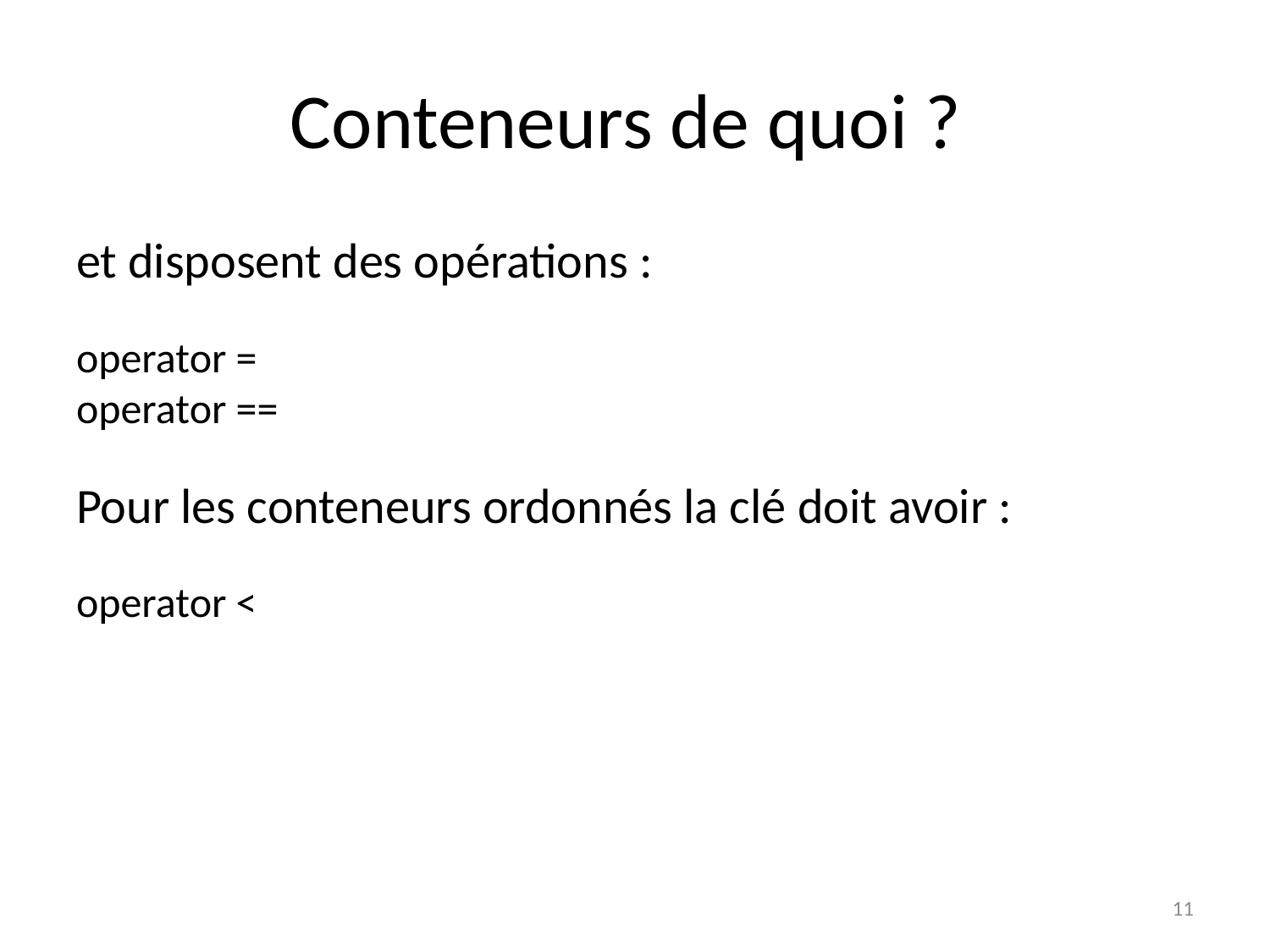

# Conteneurs de quoi ?
et disposent des opérations :

operator =
operator ==

Pour les conteneurs ordonnés la clé doit avoir :

operator <
11